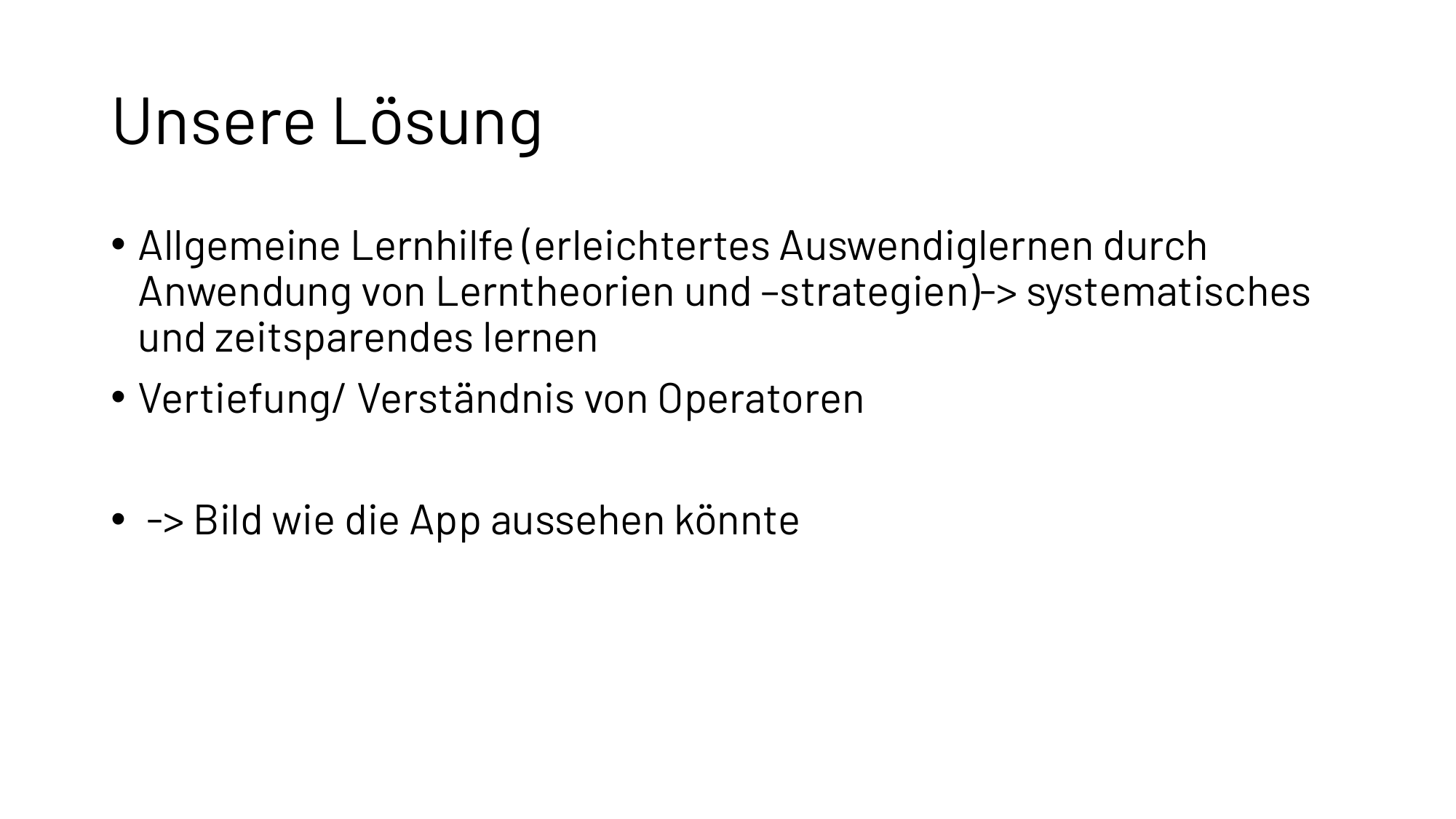

# Unsere Lösung
Allgemeine Lernhilfe (erleichtertes Auswendiglernen durch Anwendung von Lerntheorien und –strategien)-> systematisches und zeitsparendes lernen
Vertiefung/ Verständnis von Operatoren

 -> Bild wie die App aussehen könnte